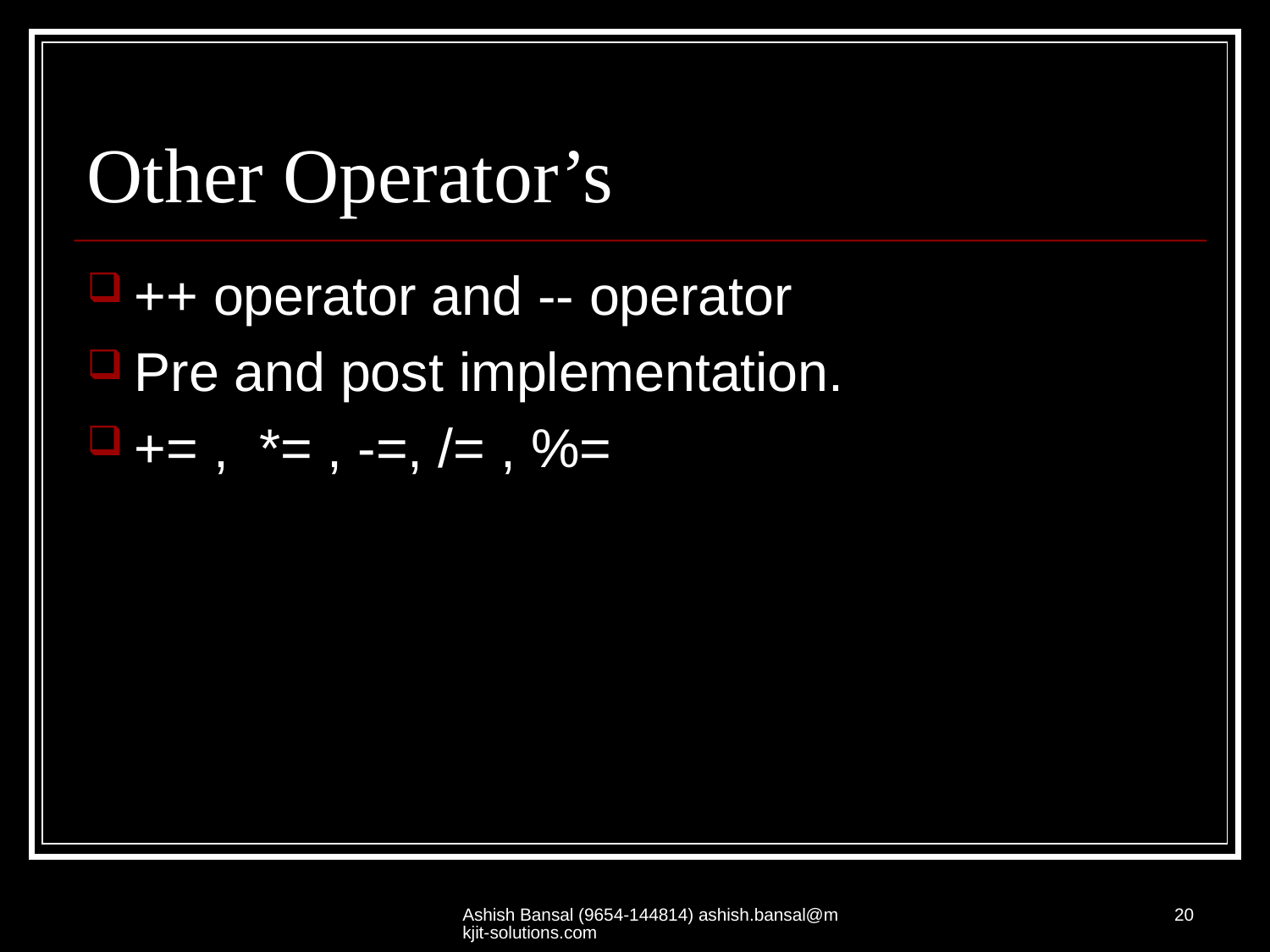

# Other Operator’s
++ operator and -- operator
Pre and post implementation.
+= ,  *= , -=, /= , %=

Ashish Bansal (9654-144814) ashish.bansal@mkjit-solutions.com
20